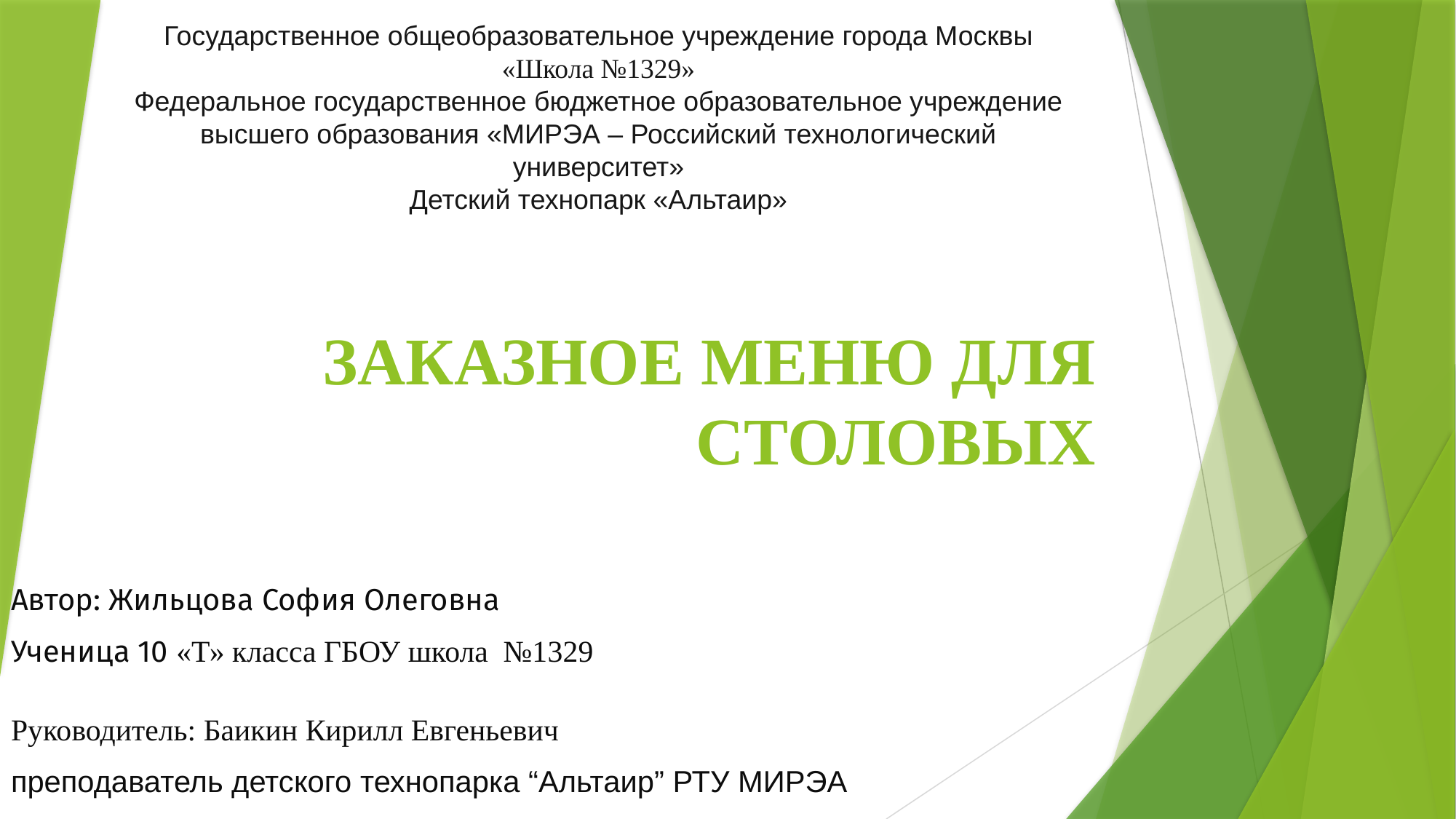

Государственное общеобразовательное учреждение города Москвы «Школа №1329»
Федеральное государственное бюджетное образовательное учреждение высшего образования «МИРЭА – Российский технологический университет»
Детский технопарк «Альтаир»
# ЗАКАЗНОЕ МЕНЮ ДЛЯ СТОЛОВЫХ
Автор: Жильцова София Олеговна
Ученица 10 «Т» класса ГБОУ школа  №1329
Руководитель: Баикин Кирилл Евгеньевич
преподаватель детского технопарка “Альтаир” РТУ МИРЭА